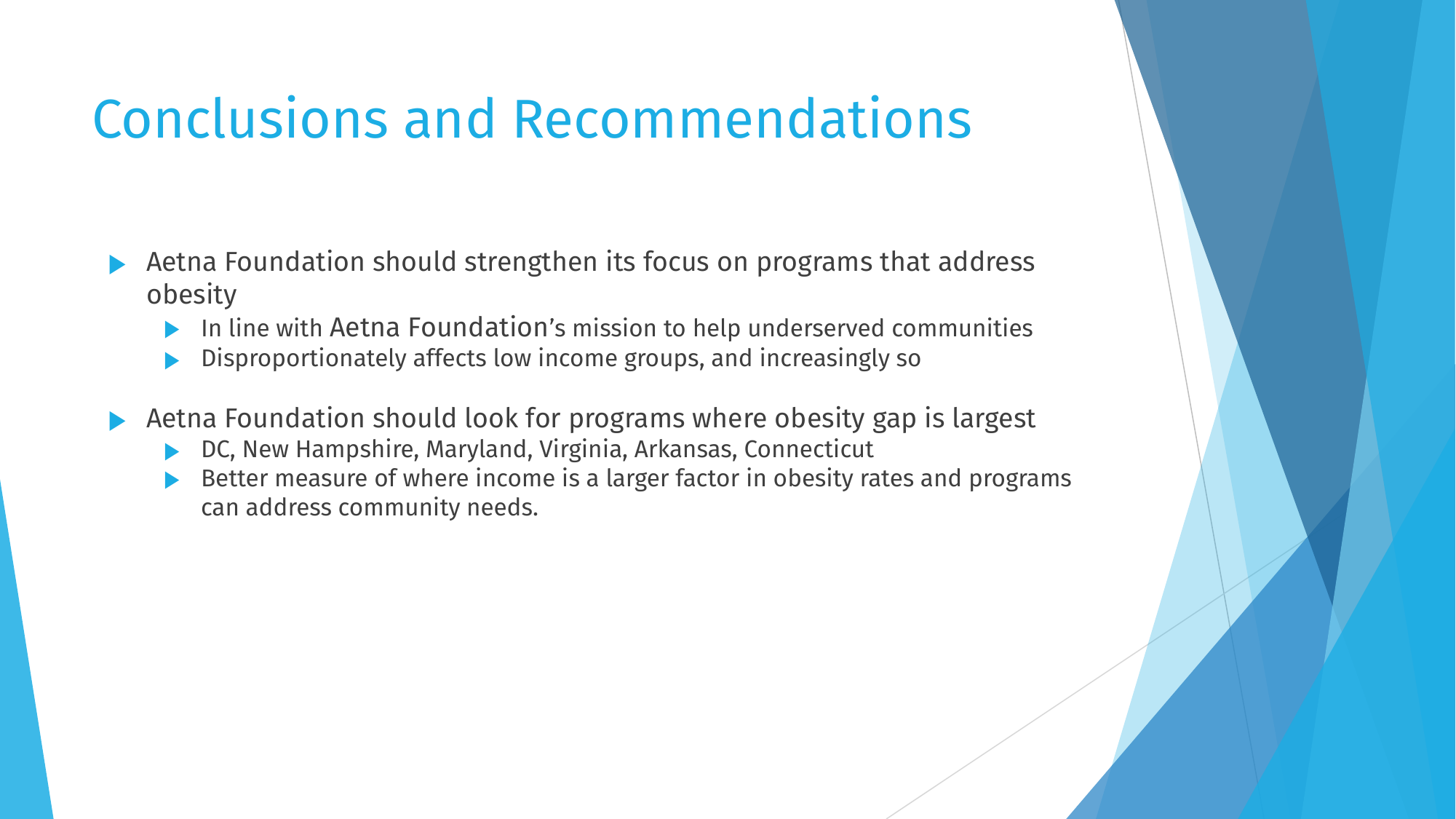

# Conclusions and Recommendations

Aetna Foundation should strengthen its focus on programs that address obesity
In line with Aetna Foundation’s mission to help underserved communities
Disproportionately affects low income groups, and increasingly so
Aetna Foundation should look for programs where obesity gap is largest
DC, New Hampshire, Maryland, Virginia, Arkansas, Connecticut
Better measure of where income is a larger factor in obesity rates and programs can address community needs.